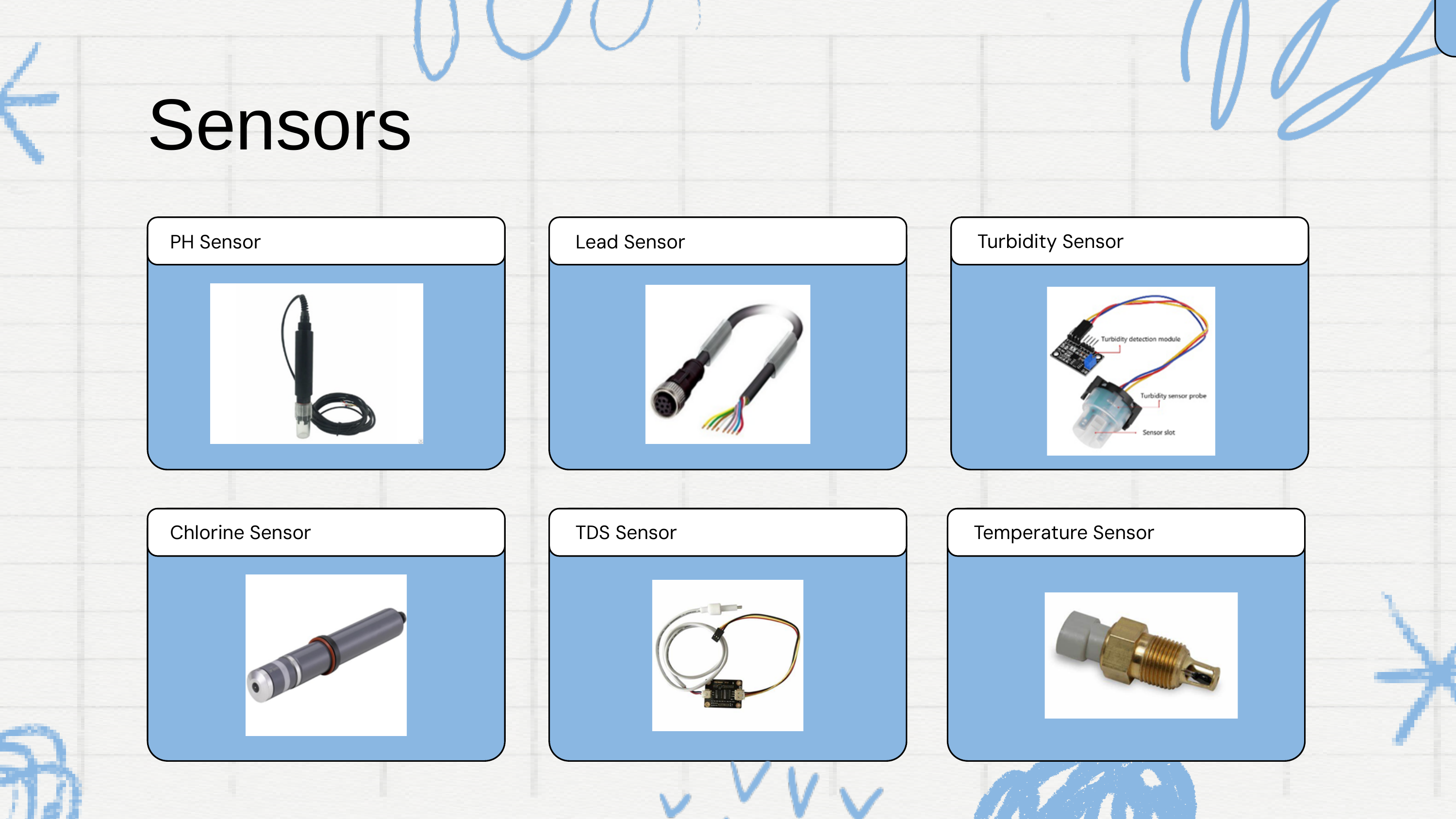

Sensors

Turbidity Sensor
PH Sensor
Lead Sensor

Chlorine Sensor
TDS Sensor
Temperature Sensor